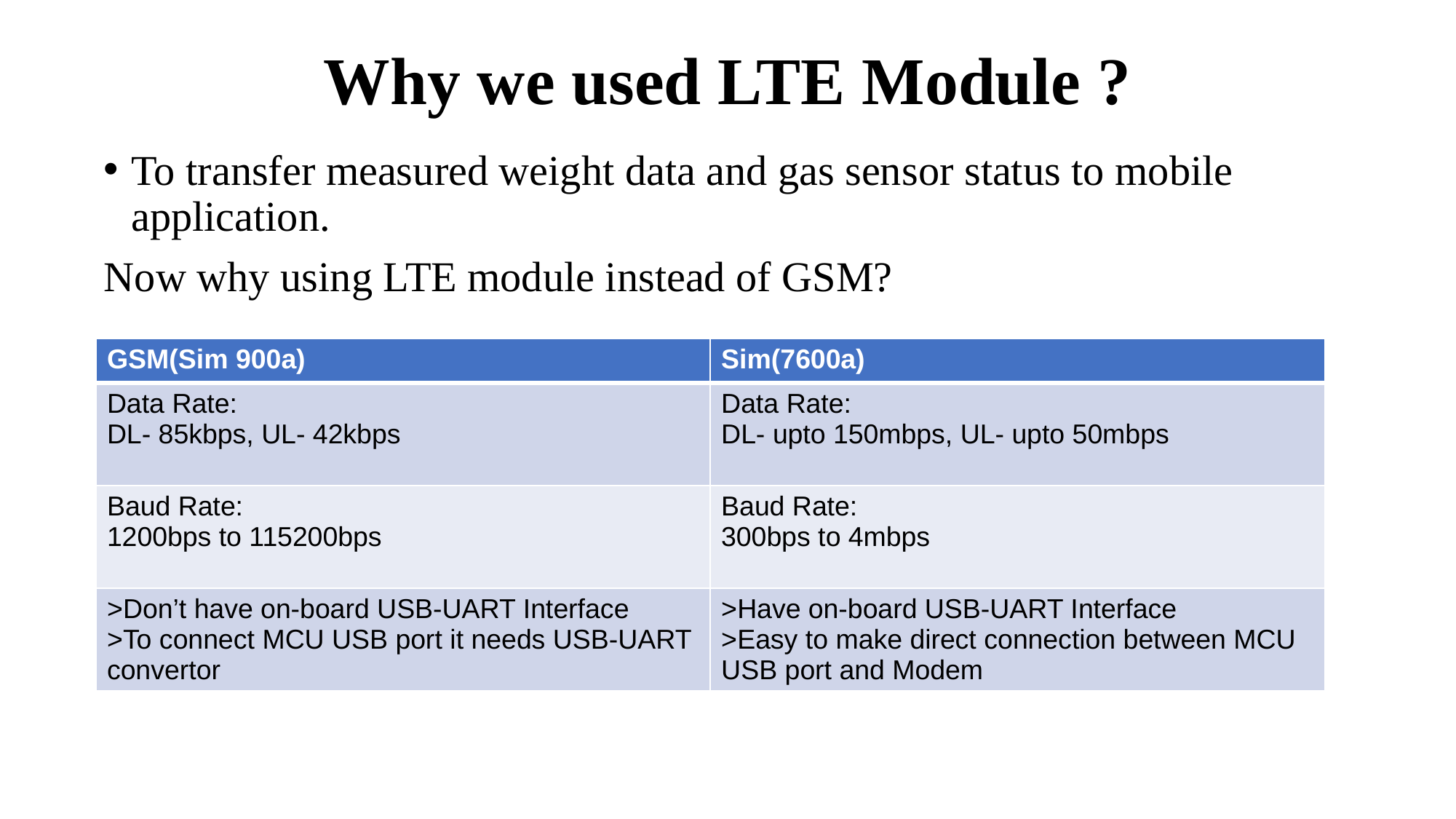

To transfer measured weight data and gas sensor status to mobile application.
Now why using LTE module instead of GSM?

# Why we used LTE Module ?
| GSM(Sim 900a) | Sim(7600a) |
| --- | --- |
| Data Rate: DL- 85kbps, UL- 42kbps | Data Rate: DL- upto 150mbps, UL- upto 50mbps |
| Baud Rate: 1200bps to 115200bps | Baud Rate: 300bps to 4mbps |
| >Don’t have on-board USB-UART Interface >To connect MCU USB port it needs USB-UART convertor | >Have on-board USB-UART Interface >Easy to make direct connection between MCU USB port and Modem |